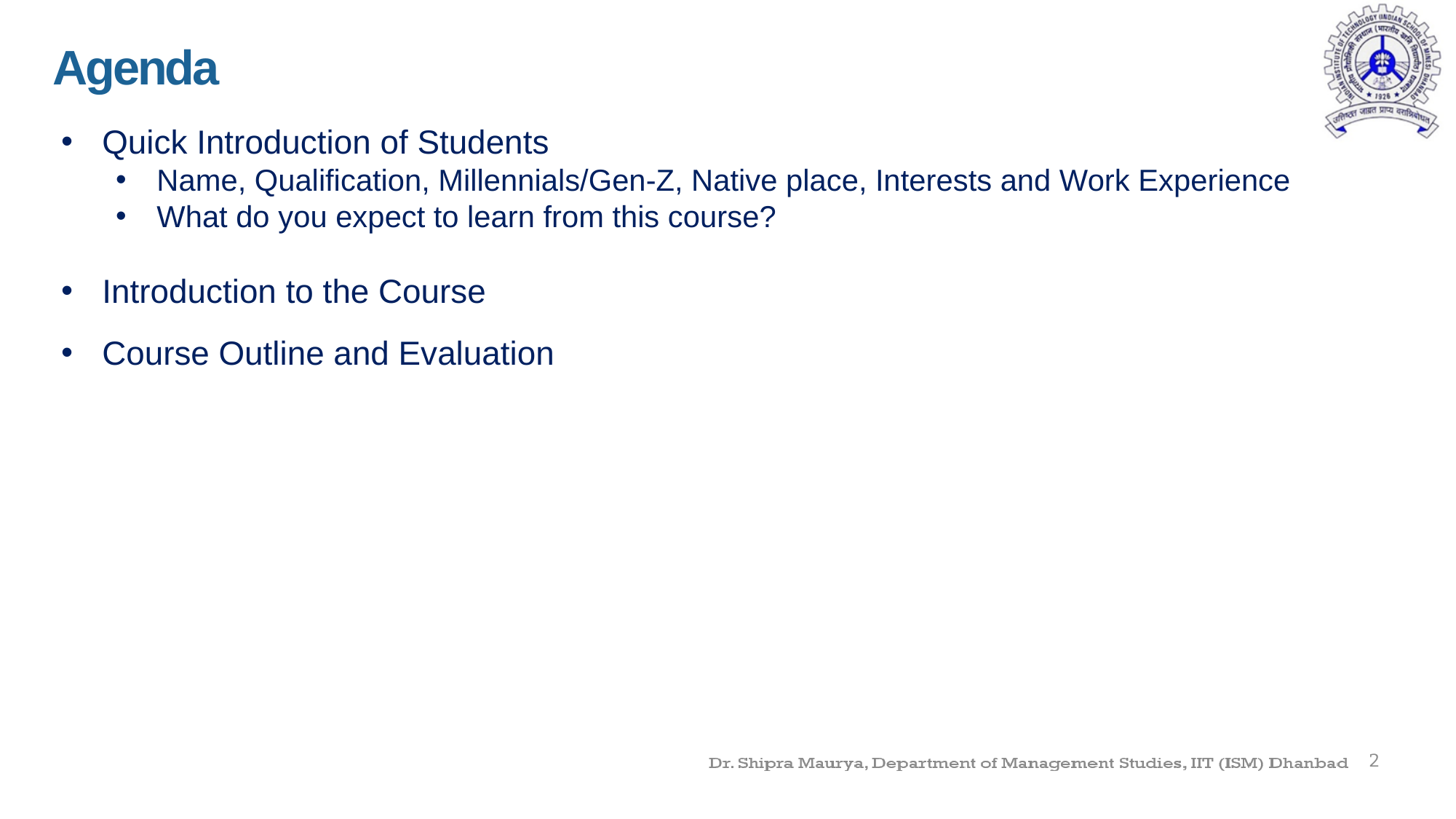

Agenda
Quick Introduction of Students
Name, Qualification, Millennials/Gen-Z, Native place, Interests and Work Experience
What do you expect to learn from this course?

Introduction to the Course

Course Outline and Evaluation

2